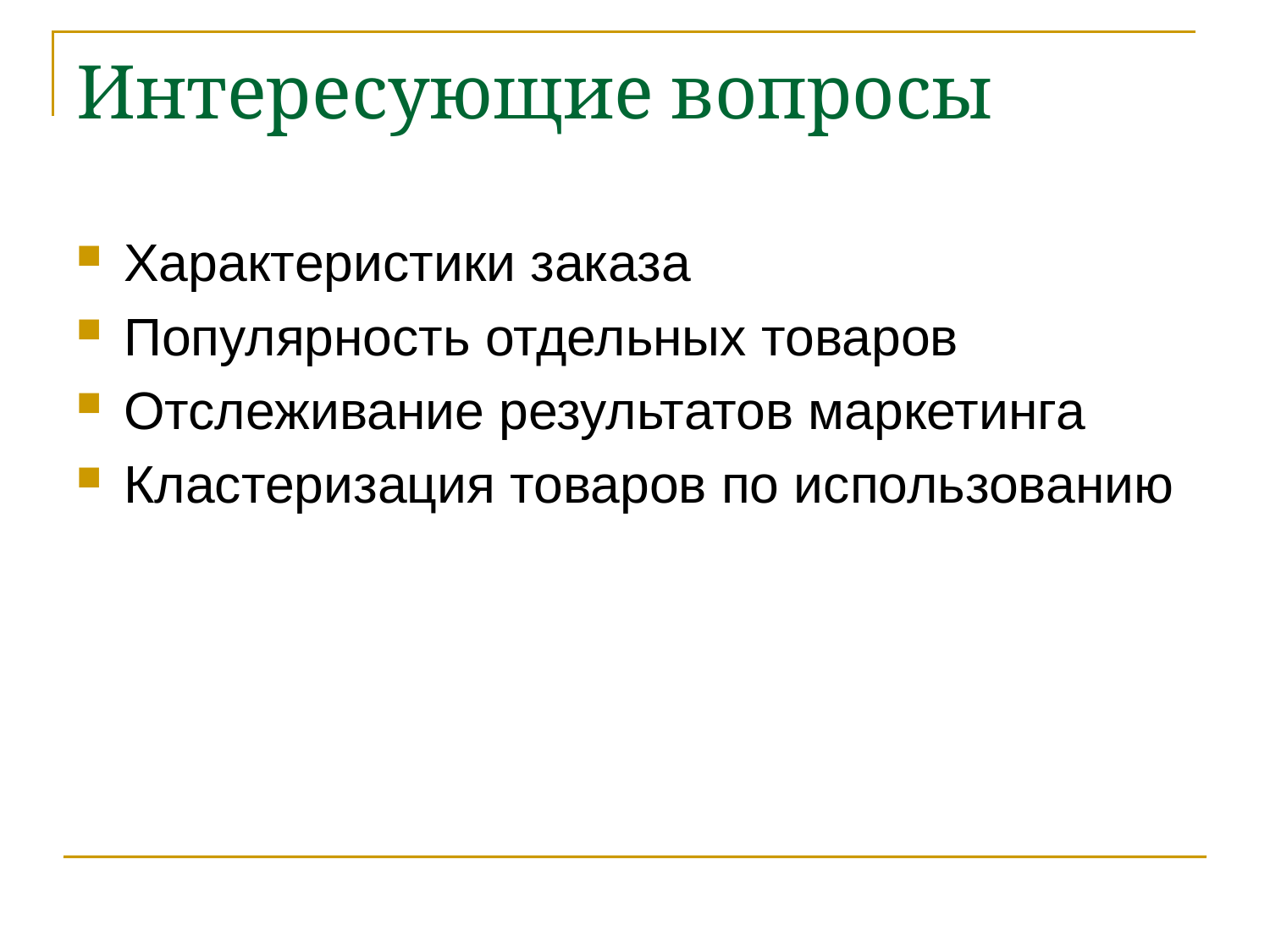

# Интересующие вопросы
Характеристики заказа
Популярность отдельных товаров
Отслеживание результатов маркетинга
Кластеризация товаров по использованию